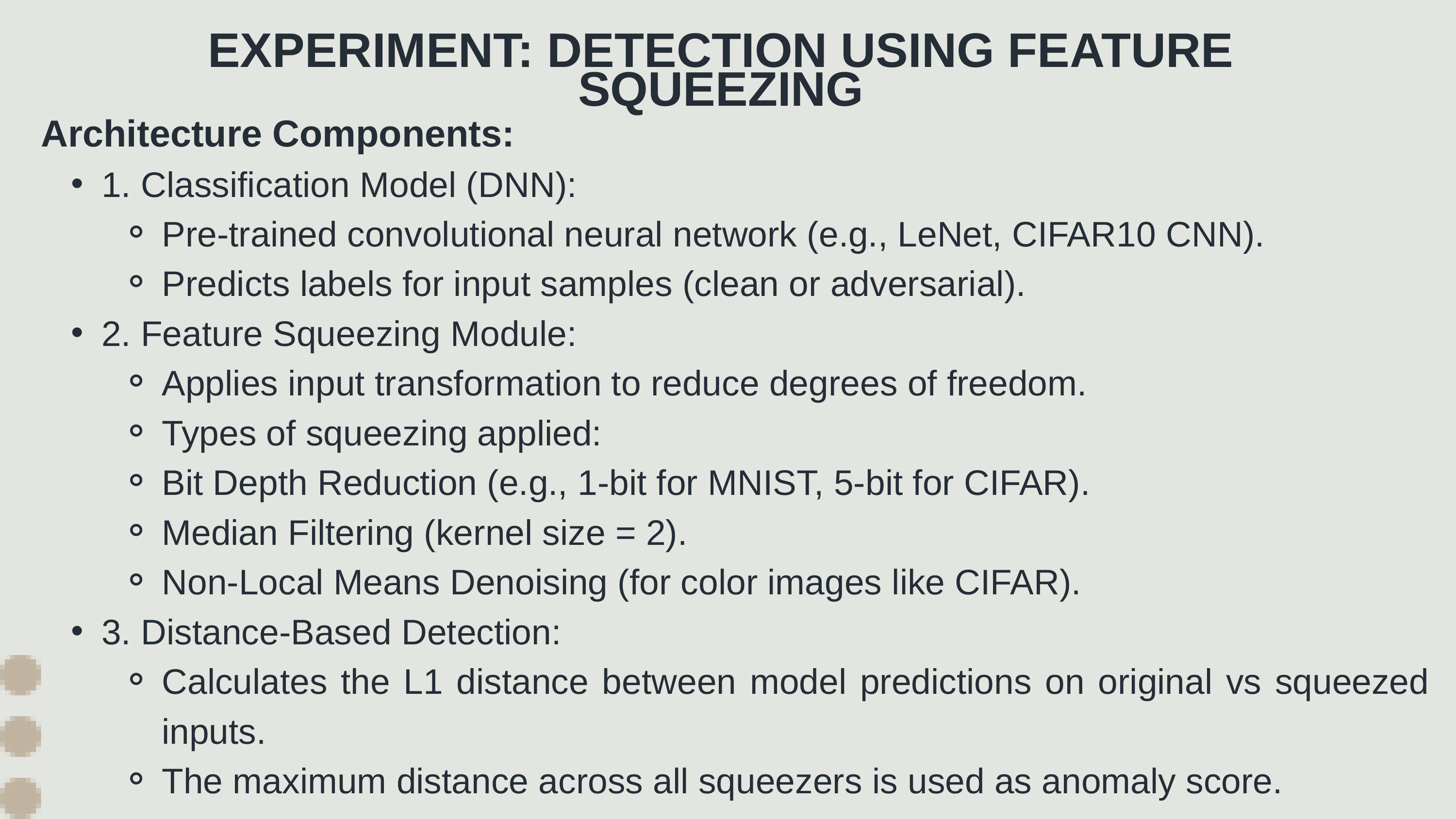

EXPERIMENT: DETECTION USING FEATURE SQUEEZING
Architecture Components:
1. Classification Model (DNN):
Pre-trained convolutional neural network (e.g., LeNet, CIFAR10 CNN).
Predicts labels for input samples (clean or adversarial).
2. Feature Squeezing Module:
Applies input transformation to reduce degrees of freedom.
Types of squeezing applied:
Bit Depth Reduction (e.g., 1-bit for MNIST, 5-bit for CIFAR).
Median Filtering (kernel size = 2).
Non-Local Means Denoising (for color images like CIFAR).
3. Distance-Based Detection:
Calculates the L1 distance between model predictions on original vs squeezed inputs.
The maximum distance across all squeezers is used as anomaly score.